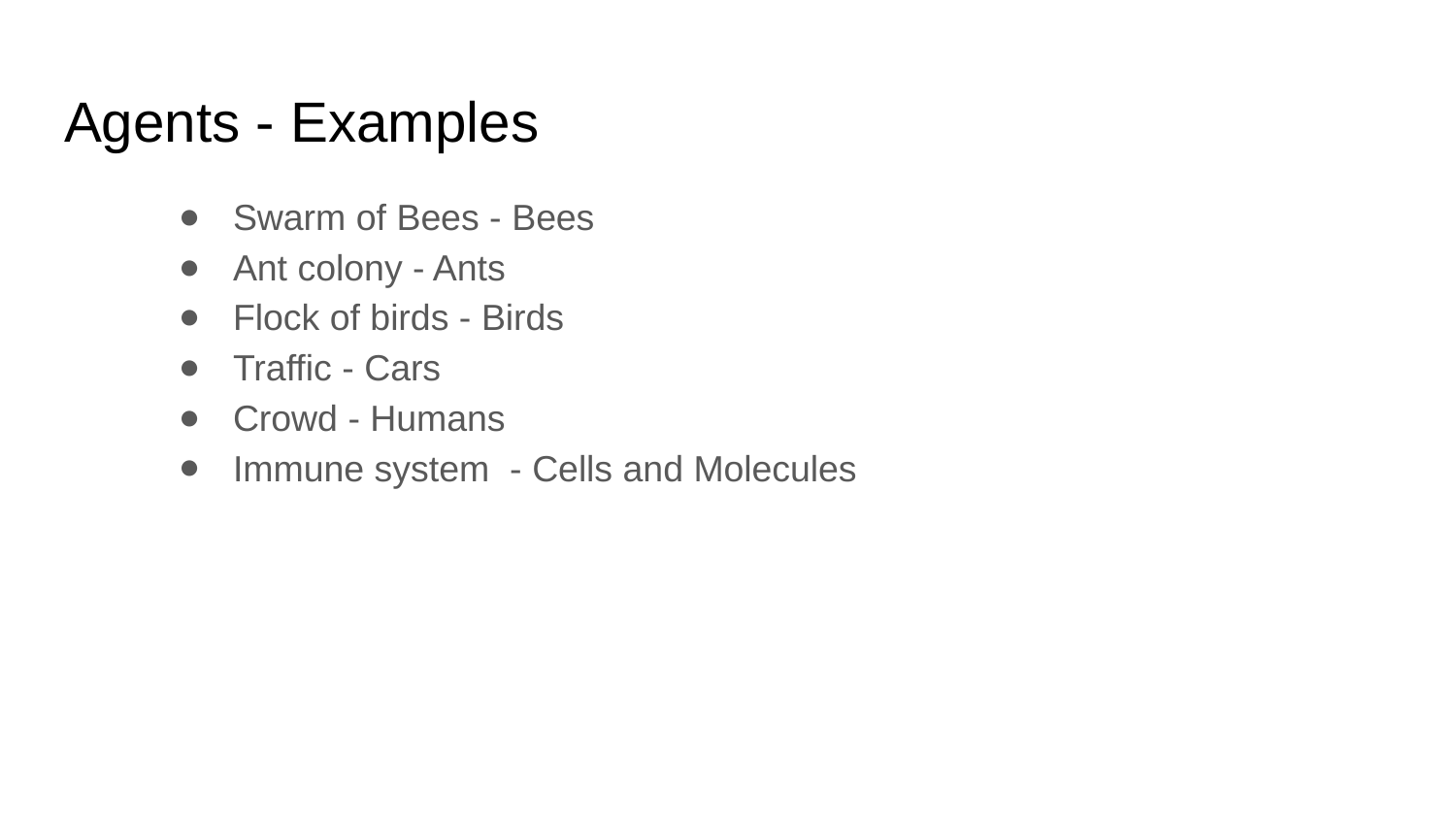

# Agents - Examples
Swarm of Bees - Bees
Ant colony - Ants
Flock of birds - Birds
Traffic - Cars
Crowd - Humans
Immune system  - Cells and Molecules